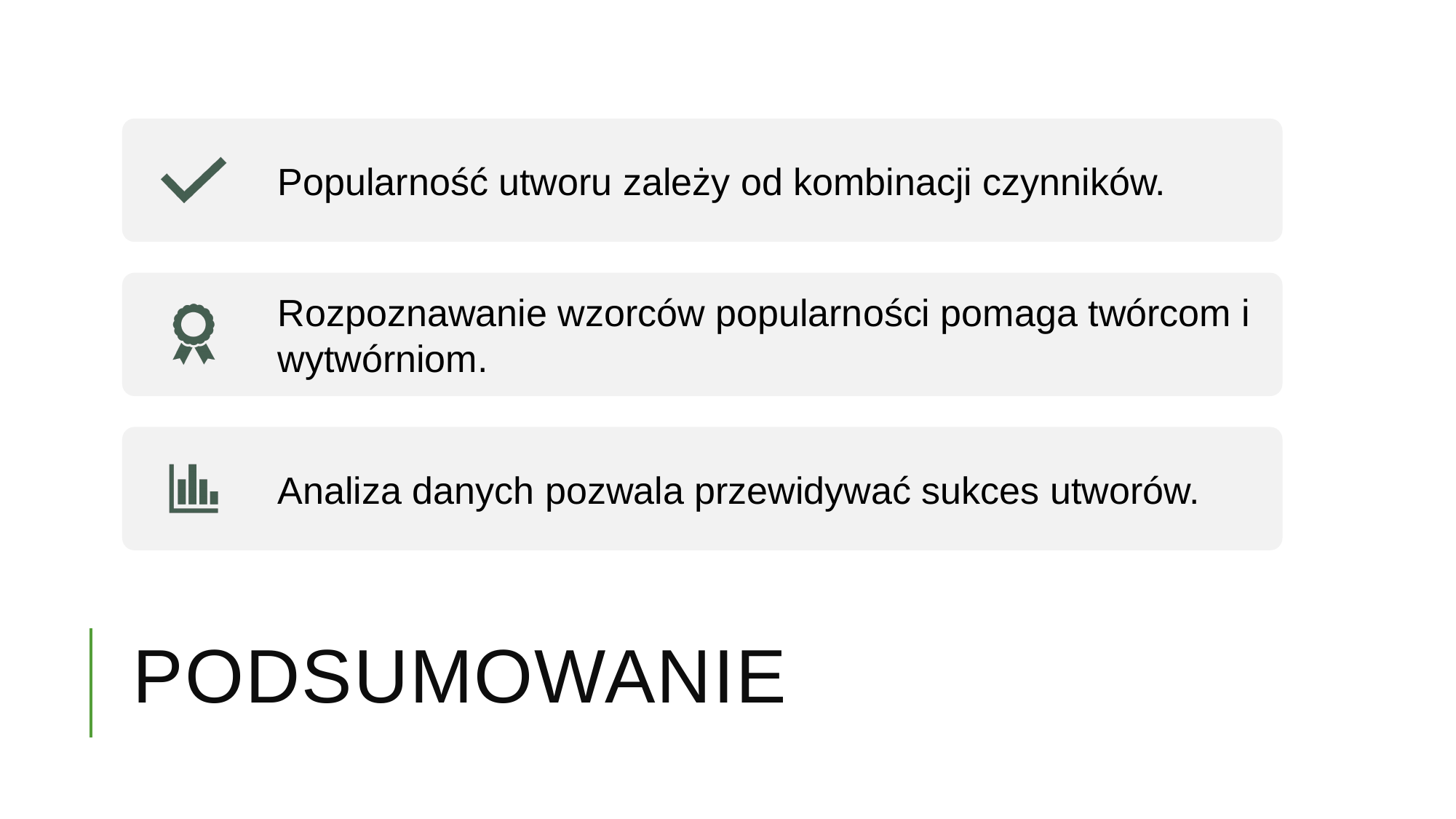

Popularność utworu zależy od kombinacji czynników.
Rozpoznawanie wzorców popularności pomaga twórcom i wytwórniom.
Analiza danych pozwala przewidywać sukces utworów.
# Podsumowanie